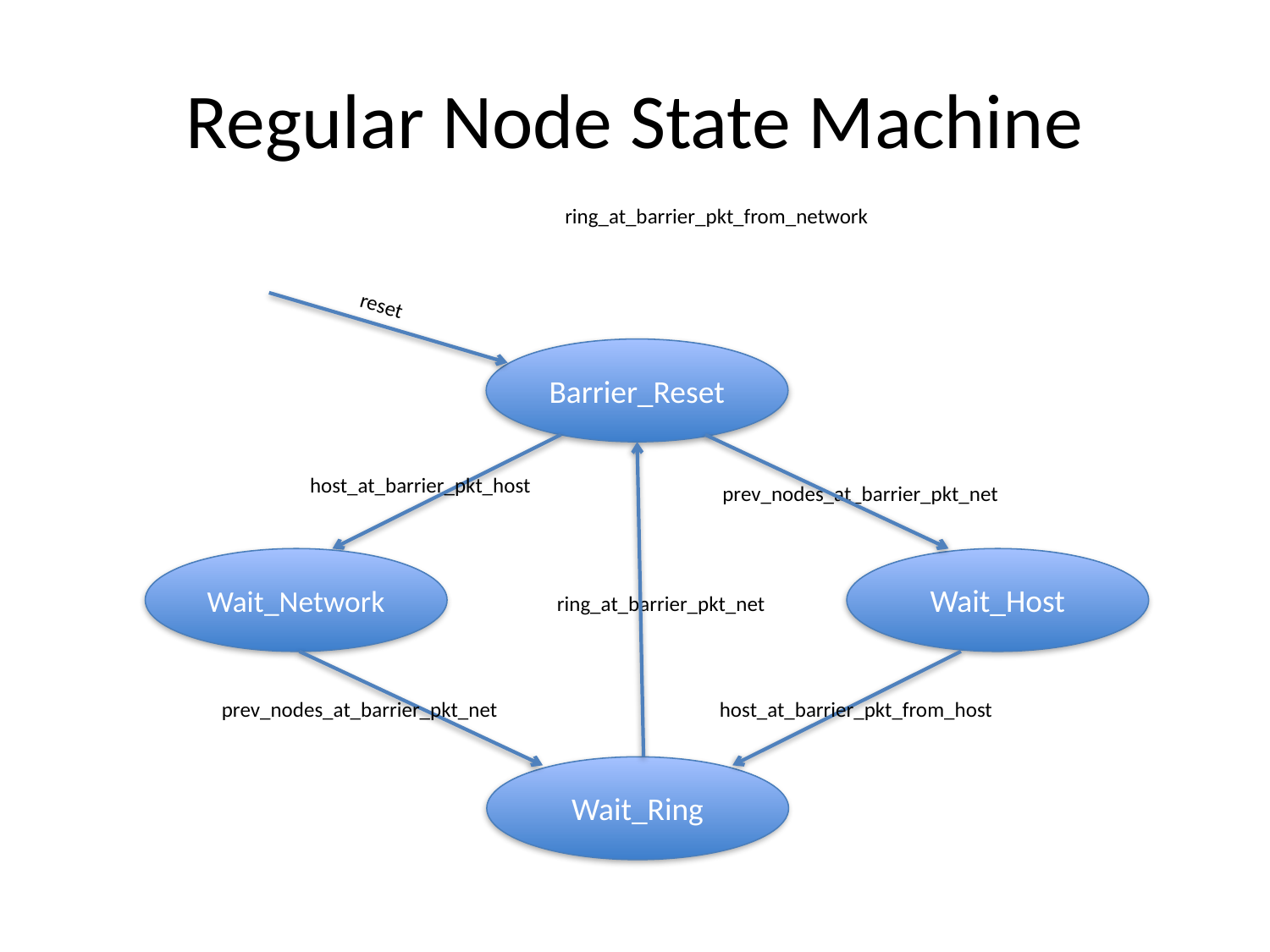

# Regular Node State Machine
ring_at_barrier_pkt_from_network
reset
Barrier_Reset
host_at_barrier_pkt_host
prev_nodes_at_barrier_pkt_net
Wait_Network
Wait_Host
ring_at_barrier_pkt_net
prev_nodes_at_barrier_pkt_net
host_at_barrier_pkt_from_host
Wait_Ring